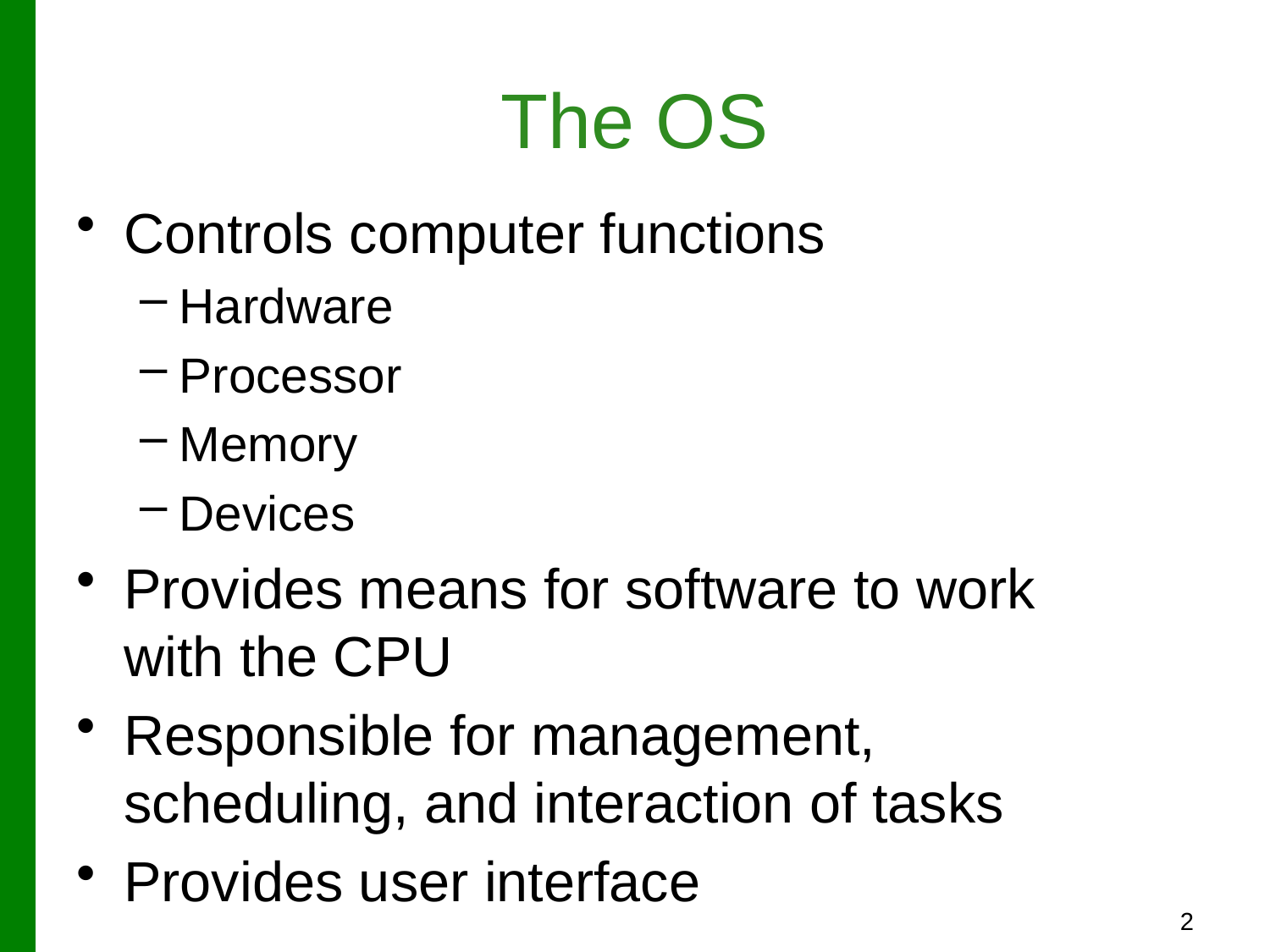

# The OS
Controls computer functions
Hardware
Processor
Memory
Devices
Provides means for software to work with the CPU
Responsible for management, scheduling, and interaction of tasks
Provides user interface

2